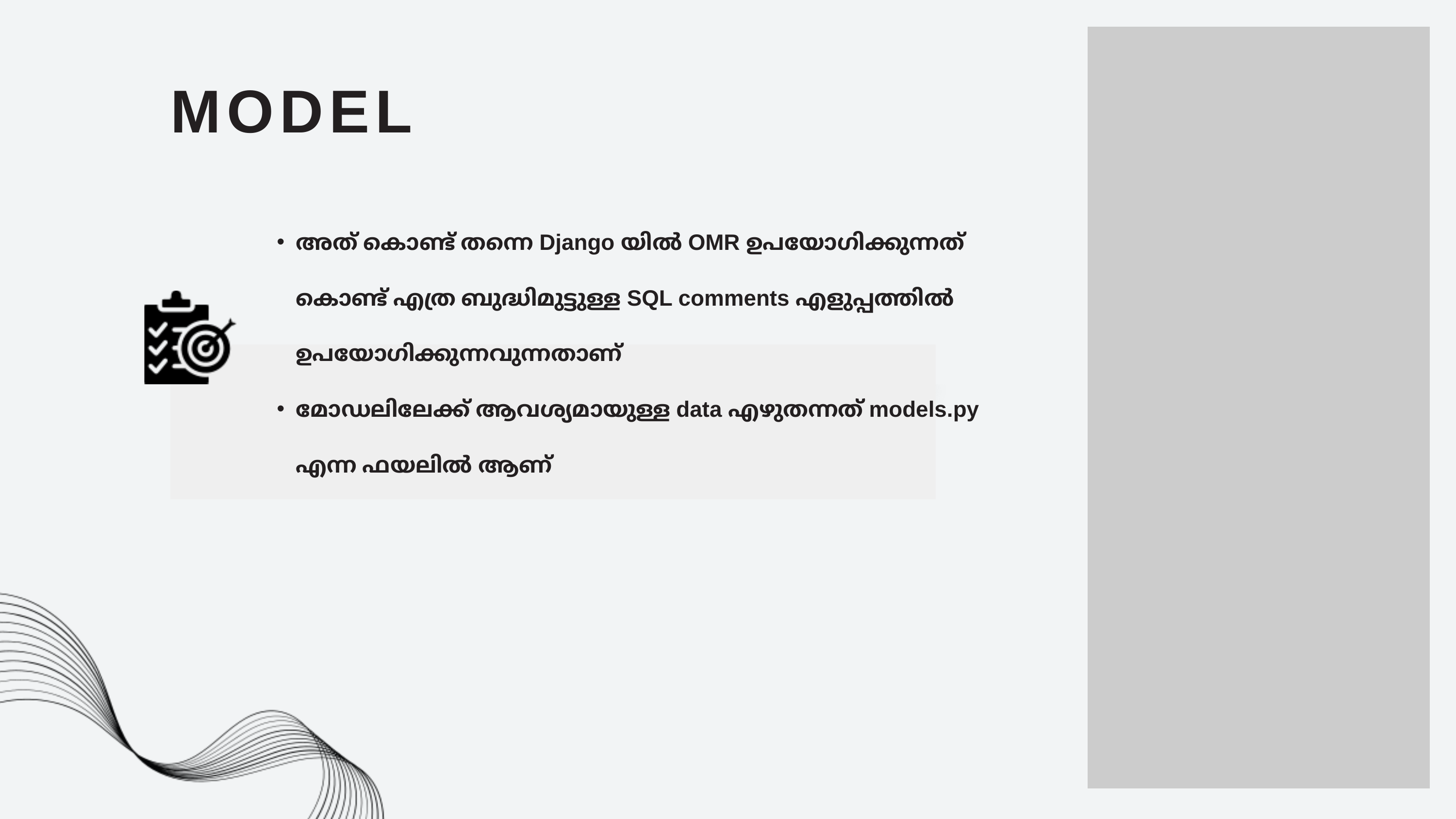

MODEL
അത് കൊണ്ട് തന്നെ Django യിൽ OMR ഉപയോഗിക്കുന്നത് കൊണ്ട് എത്ര ബുദ്ധിമുട്ടുള്ള SQL comments എളുപ്പത്തിൽ ഉപയോഗിക്കുന്നവുന്നതാണ്
മോഡലിലേക്ക് ആവശ്യമായുള്ള data എഴുതന്നത് models.py എന്ന ഫയലിൽ ആണ്